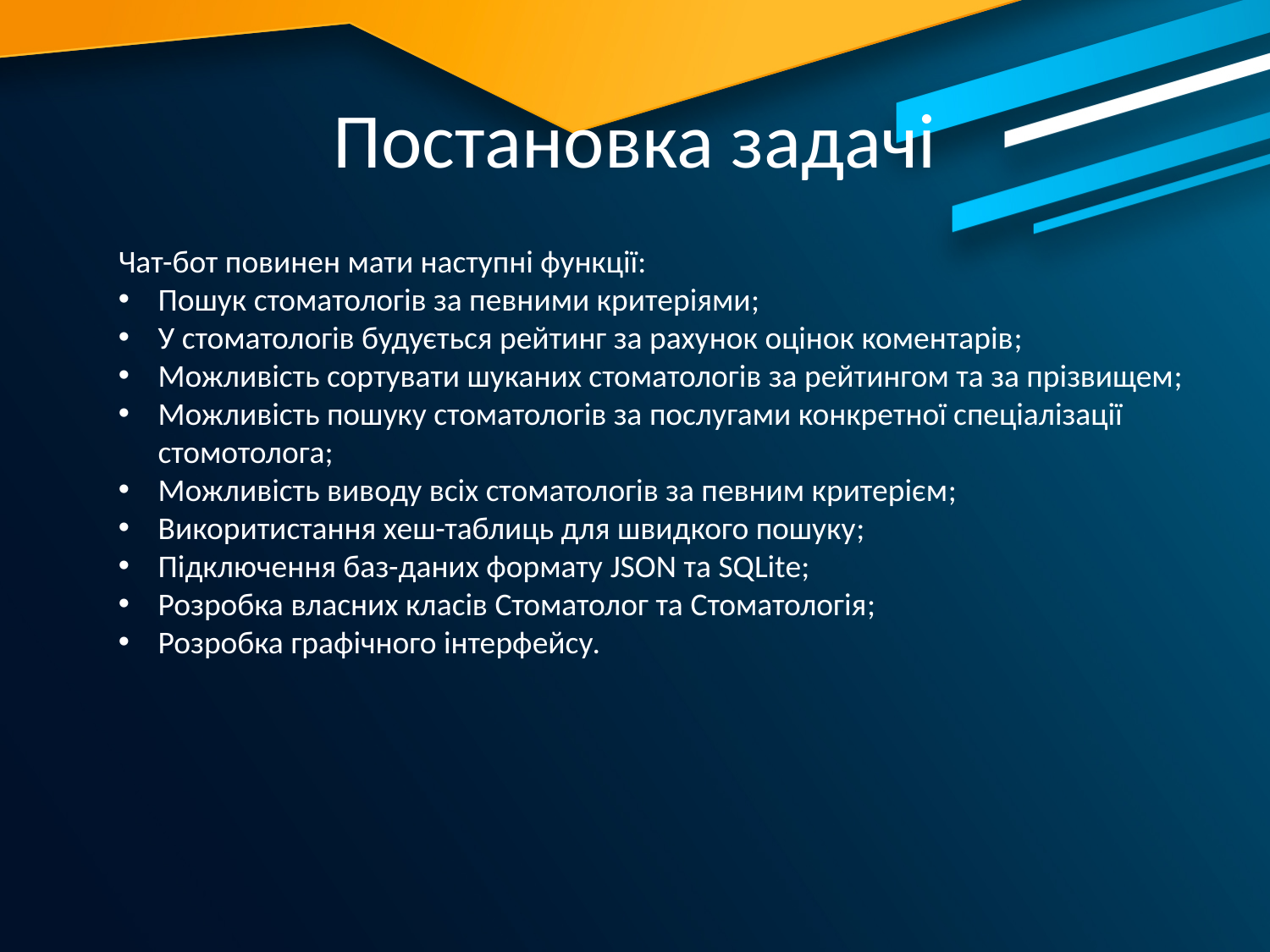

# Постановка задачі
Чат-бот повинен мати наступні функції:
Пошук стоматологів за певними критеріями;
У стоматологів будується рейтинг за рахунок оцінок коментарів;
Можливість сортувати шуканих стоматологів за рейтингом та за прізвищем;
Можливість пошуку стоматологів за послугами конкретної спеціалізації стомотолога;
Можливість виводу всіх стоматологів за певним критерієм;
Викоритистання хеш-таблиць для швидкого пошуку;
Підключення баз-даних формату JSON та SQLite;
Розробка власних класів Стоматолог та Стоматологія;
Розробка графічного інтерфейсу.